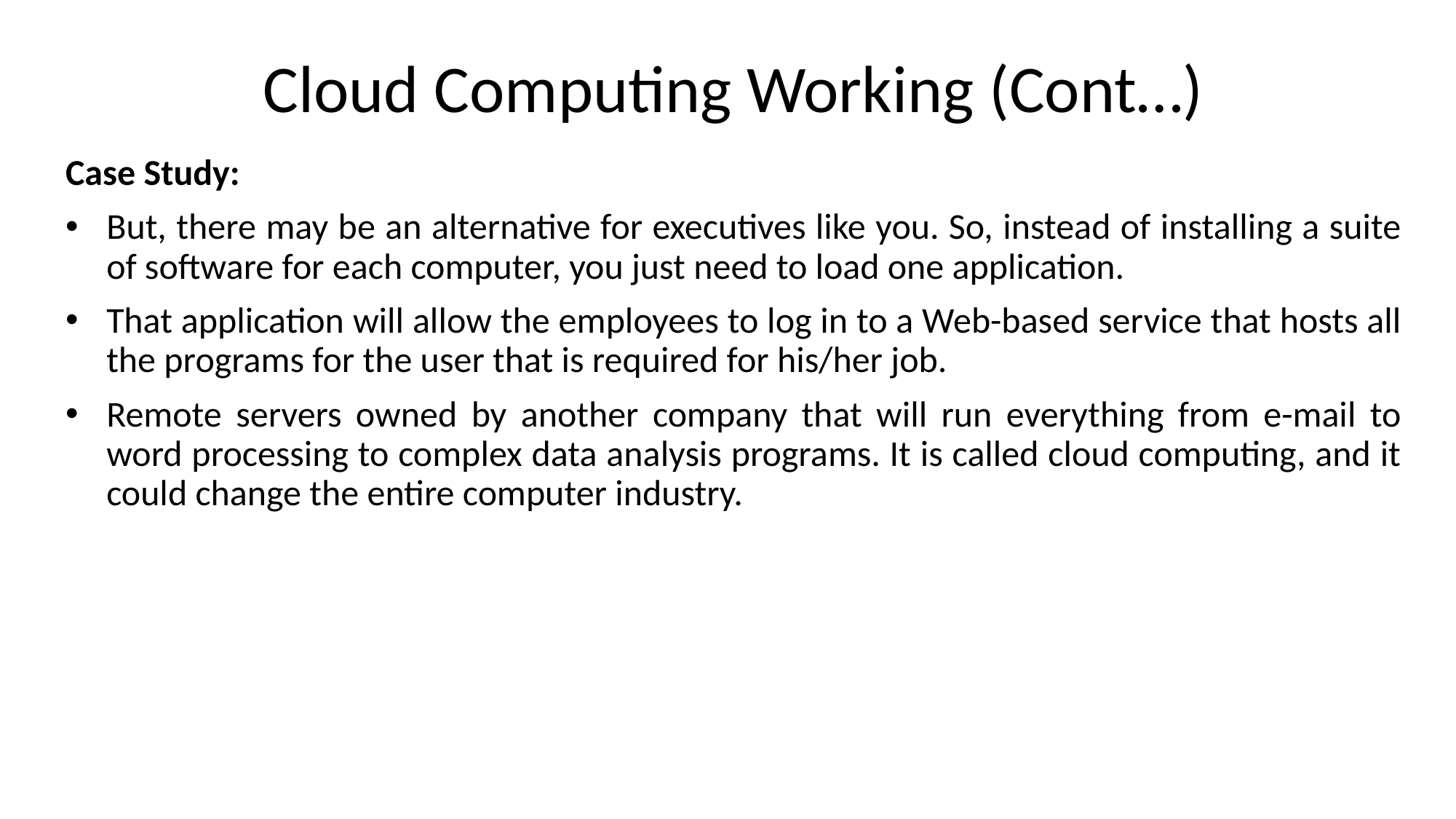

# Cloud Computing Working (Cont…)
Case Study:
But, there may be an alternative for executives like you. So, instead of installing a suite of software for each computer, you just need to load one application.
That application will allow the employees to log in to a Web-based service that hosts all the programs for the user that is required for his/her job.
Remote servers owned by another company that will run everything from e-mail to word processing to complex data analysis programs. It is called cloud computing, and it could change the entire computer industry.